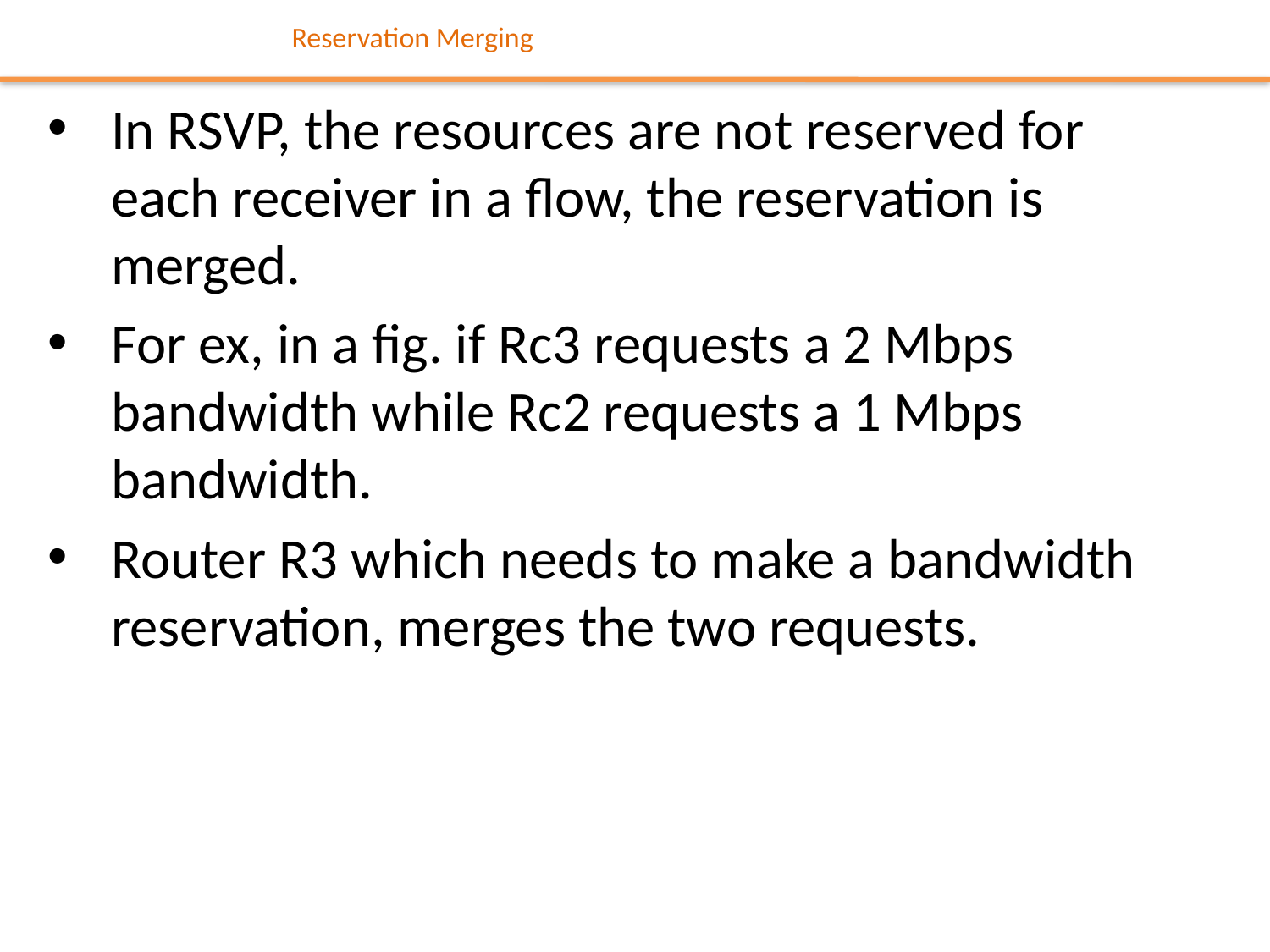

# Reservation Merging
In RSVP, the resources are not reserved for each receiver in a flow, the reservation is merged.
For ex, in a fig. if Rc3 requests a 2 Mbps bandwidth while Rc2 requests a 1 Mbps bandwidth.
Router R3 which needs to make a bandwidth reservation, merges the two requests.